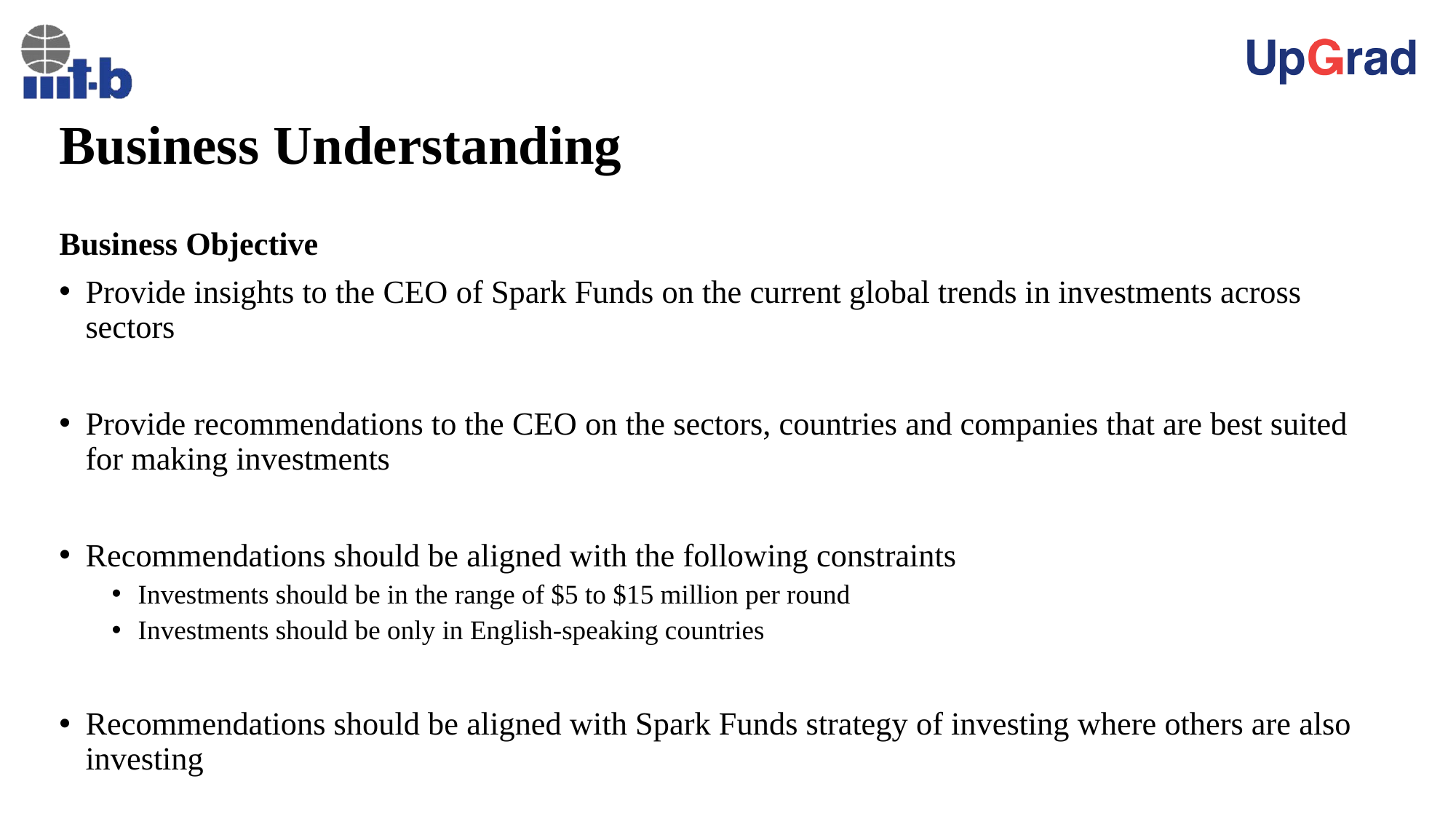

# Business Understanding
Business Objective
Provide insights to the CEO of Spark Funds on the current global trends in investments across sectors

Provide recommendations to the CEO on the sectors, countries and companies that are best suited for making investments

Recommendations should be aligned with the following constraints
Investments should be in the range of $5 to $15 million per round
Investments should be only in English-speaking countries

Recommendations should be aligned with Spark Funds strategy of investing where others are also investing